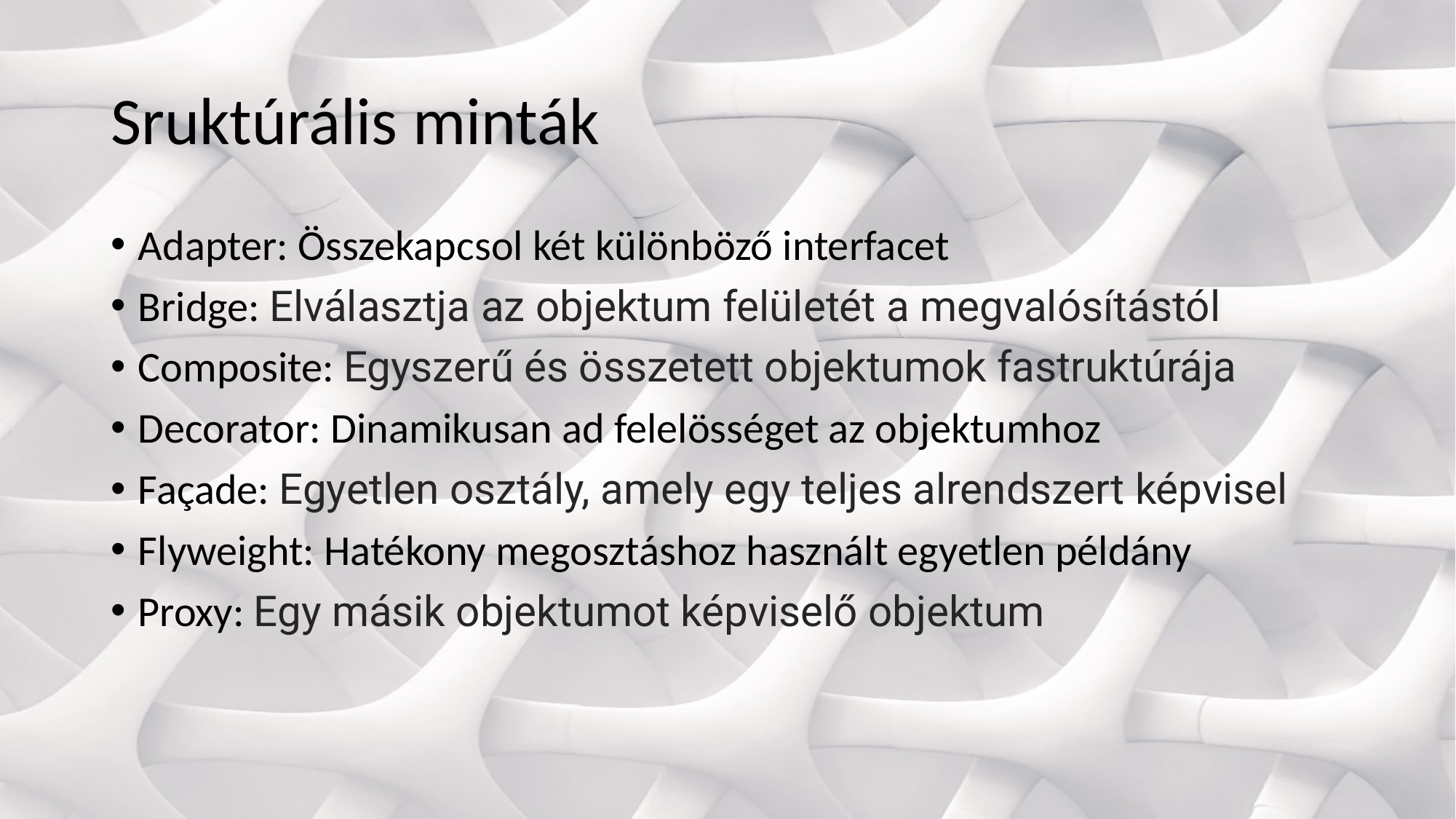

# Sruktúrális minták
Adapter: Összekapcsol két különböző interfacet
Bridge: Elválasztja az objektum felületét a megvalósítástól
Composite: Egyszerű és összetett objektumok fastruktúrája
Decorator: Dinamikusan ad felelösséget az objektumhoz
Façade: Egyetlen osztály, amely egy teljes alrendszert képvisel
Flyweight: Hatékony megosztáshoz használt egyetlen példány
Proxy: Egy másik objektumot képviselő objektum